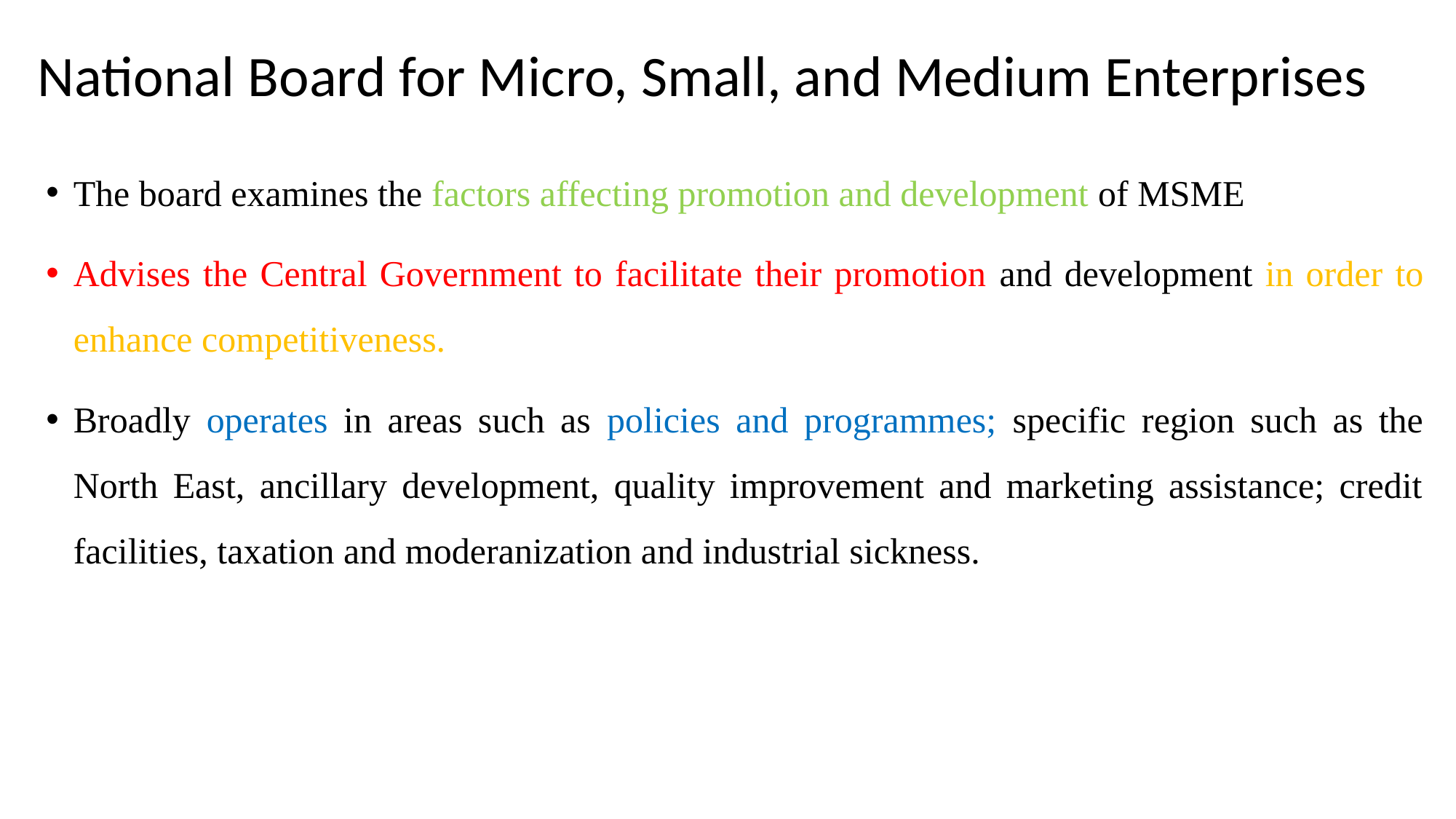

# National Board for Micro, Small, and Medium Enterprises
The board examines the factors affecting promotion and development of MSME
Advises the Central Government to facilitate their promotion and development in order to enhance competitiveness.
Broadly operates in areas such as policies and programmes; specific region such as the North East, ancillary development, quality improvement and marketing assistance; credit facilities, taxation and moderanization and industrial sickness.